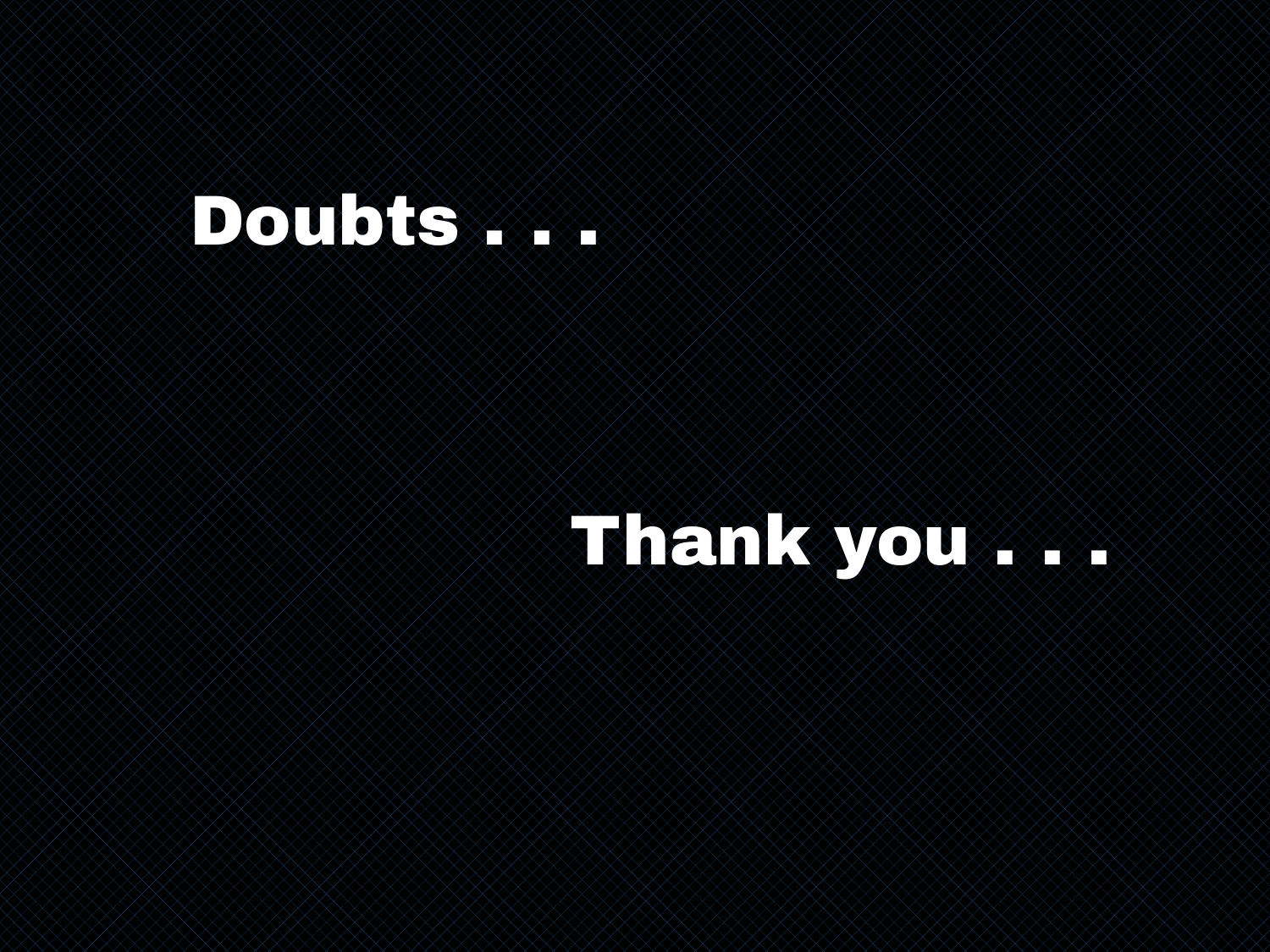

Doubts . . .
Thank you . . .